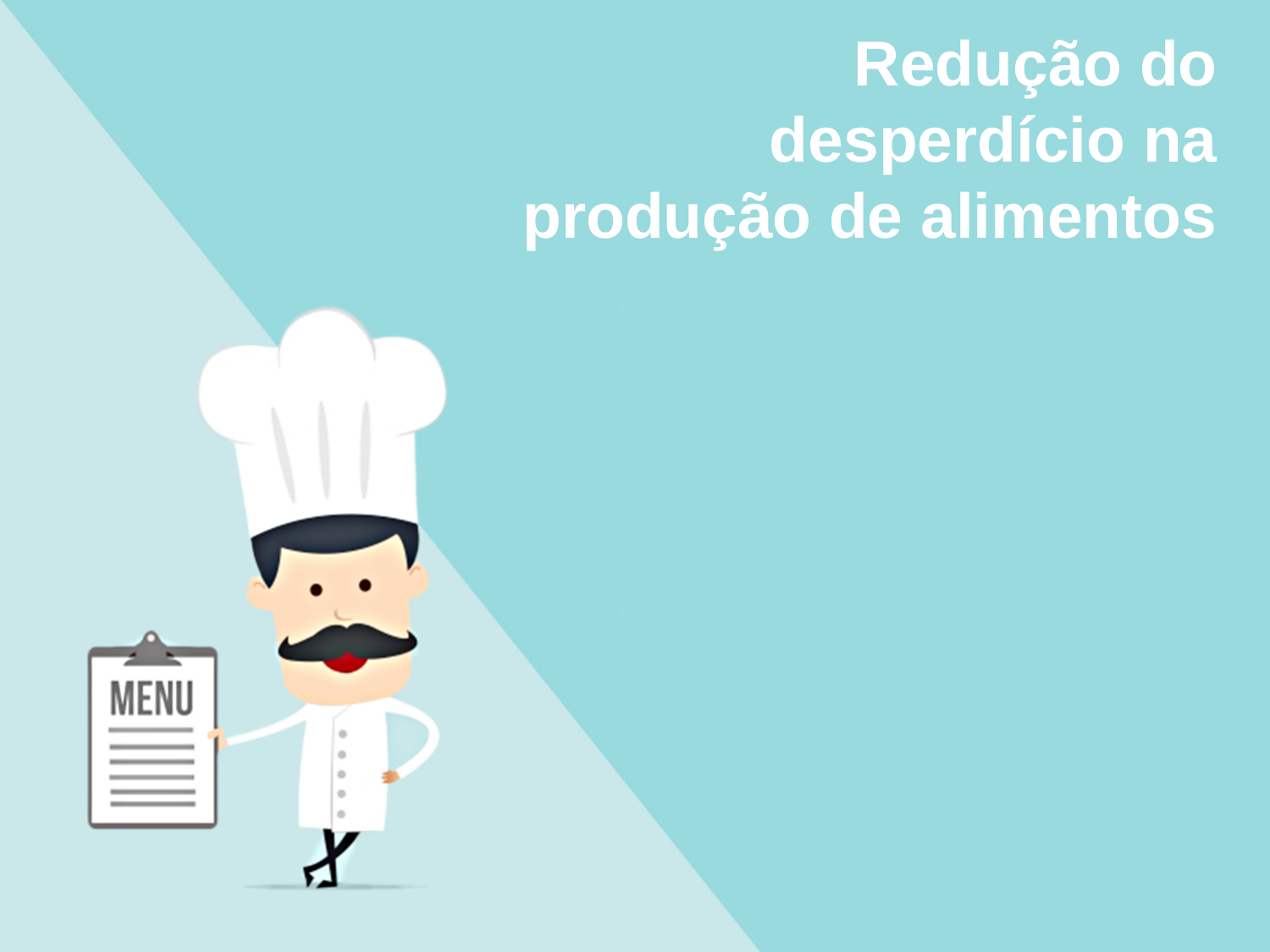

Redução do desperdício na produção de alimentos